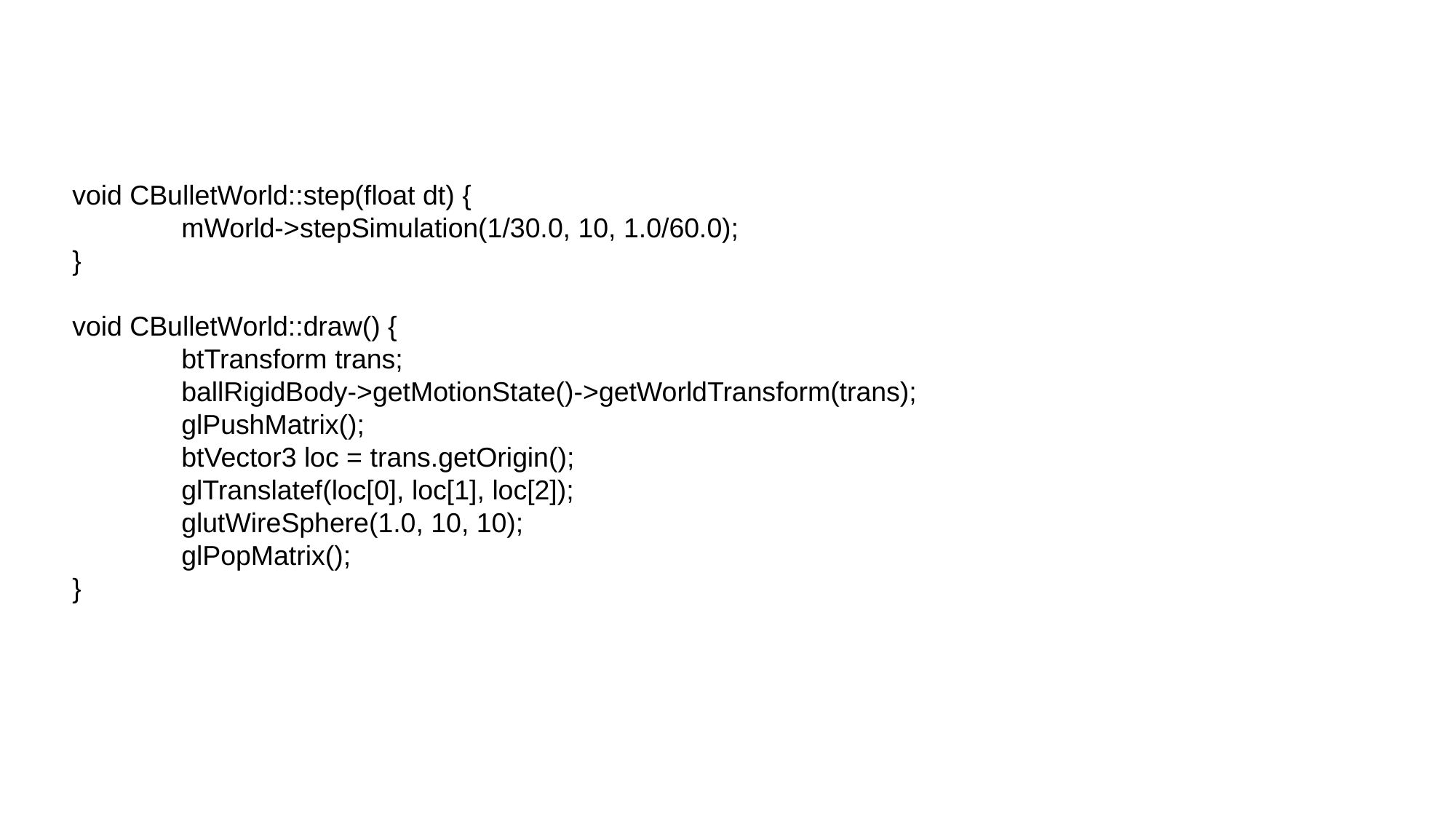

void CBulletWorld::step(float dt) {
	mWorld->stepSimulation(1/30.0, 10, 1.0/60.0);
}

void CBulletWorld::draw() {
	btTransform trans;
	ballRigidBody->getMotionState()->getWorldTransform(trans);
	glPushMatrix();
	btVector3 loc = trans.getOrigin();
	glTranslatef(loc[0], loc[1], loc[2]);
	glutWireSphere(1.0, 10, 10);
	glPopMatrix();
}